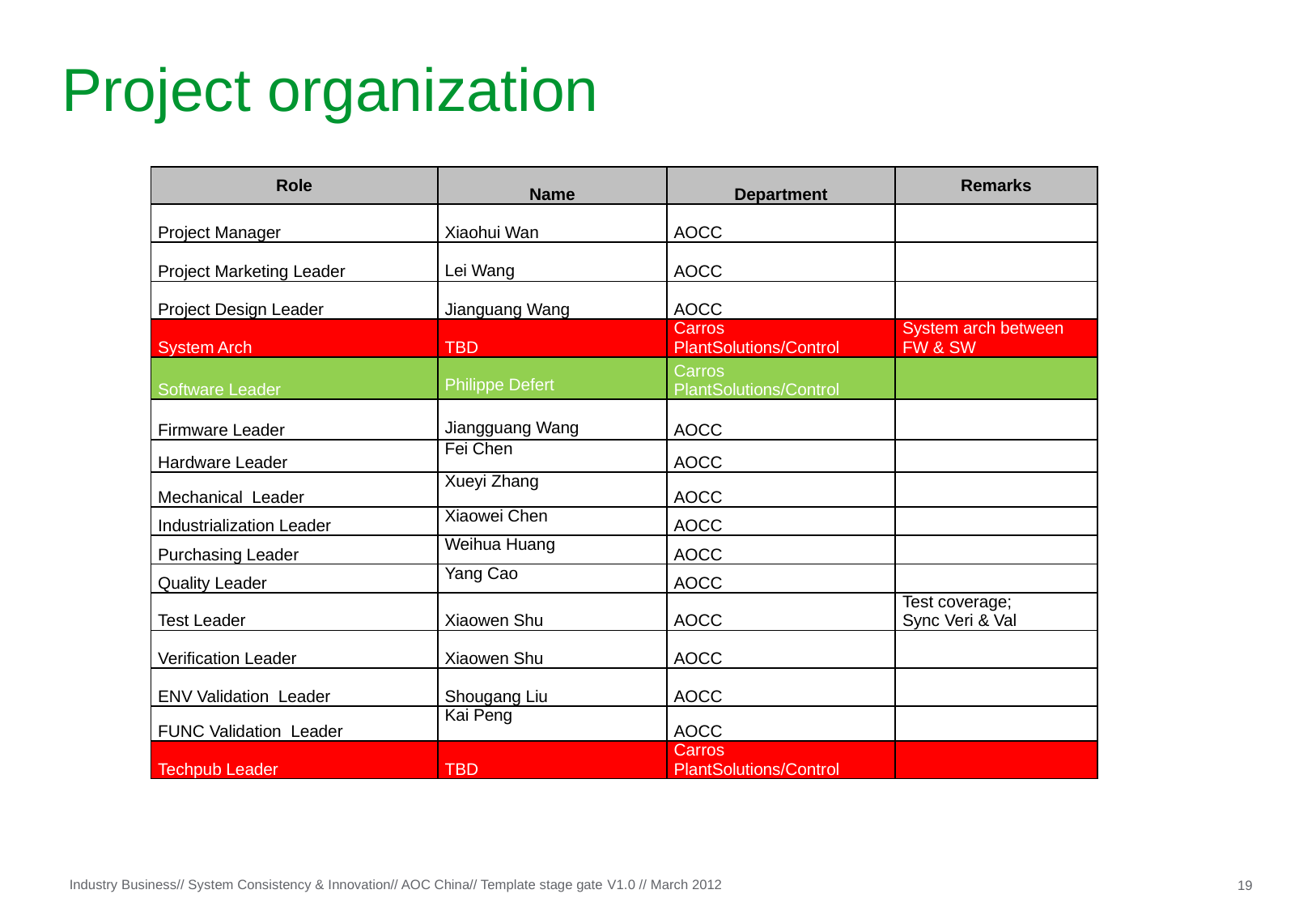

# Project organization
| Role | Name | Department | Remarks |
| --- | --- | --- | --- |
| Project Manager | Xiaohui Wan | AOCC |  |
| Project Marketing Leader | Lei Wang | AOCC |  |
| Project Design Leader | Jianguang Wang | AOCC |  |
| System Arch | TBD | Carros PlantSolutions/Control | System arch between FW & SW |
| Software Leader | Philippe Defert | Carros PlantSolutions/Control |  |
| Firmware Leader | Jiangguang Wang | AOCC |  |
| Hardware Leader | Fei Chen | AOCC |  |
| Mechanical Leader | Xueyi Zhang | AOCC |  |
| Industrialization Leader | Xiaowei Chen | AOCC |  |
| Purchasing Leader | Weihua Huang | AOCC |  |
| Quality Leader | Yang Cao | AOCC |  |
| Test Leader | Xiaowen Shu | AOCC | Test coverage; Sync Veri & Val |
| Verification Leader | Xiaowen Shu | AOCC |  |
| ENV Validation Leader | Shougang Liu | AOCC |  |
| FUNC Validation Leader | Kai Peng | AOCC |  |
| Techpub Leader | TBD | Carros PlantSolutions/Control |  |